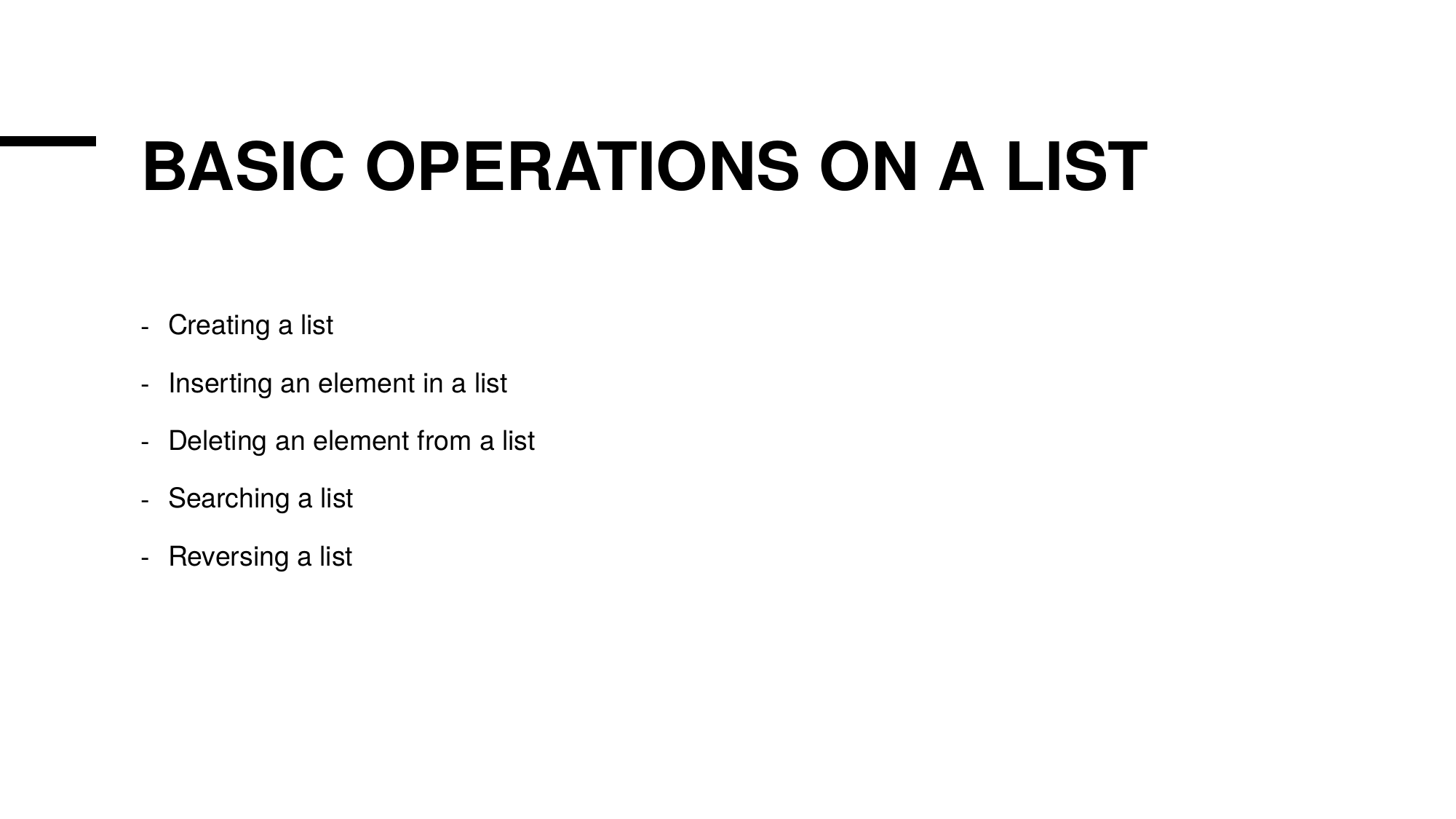

# BASIC OPERATIONS ON A LIST
Creating a list
Inserting an element in a list
Deleting an element from a list
Searching a list
Reversing a list